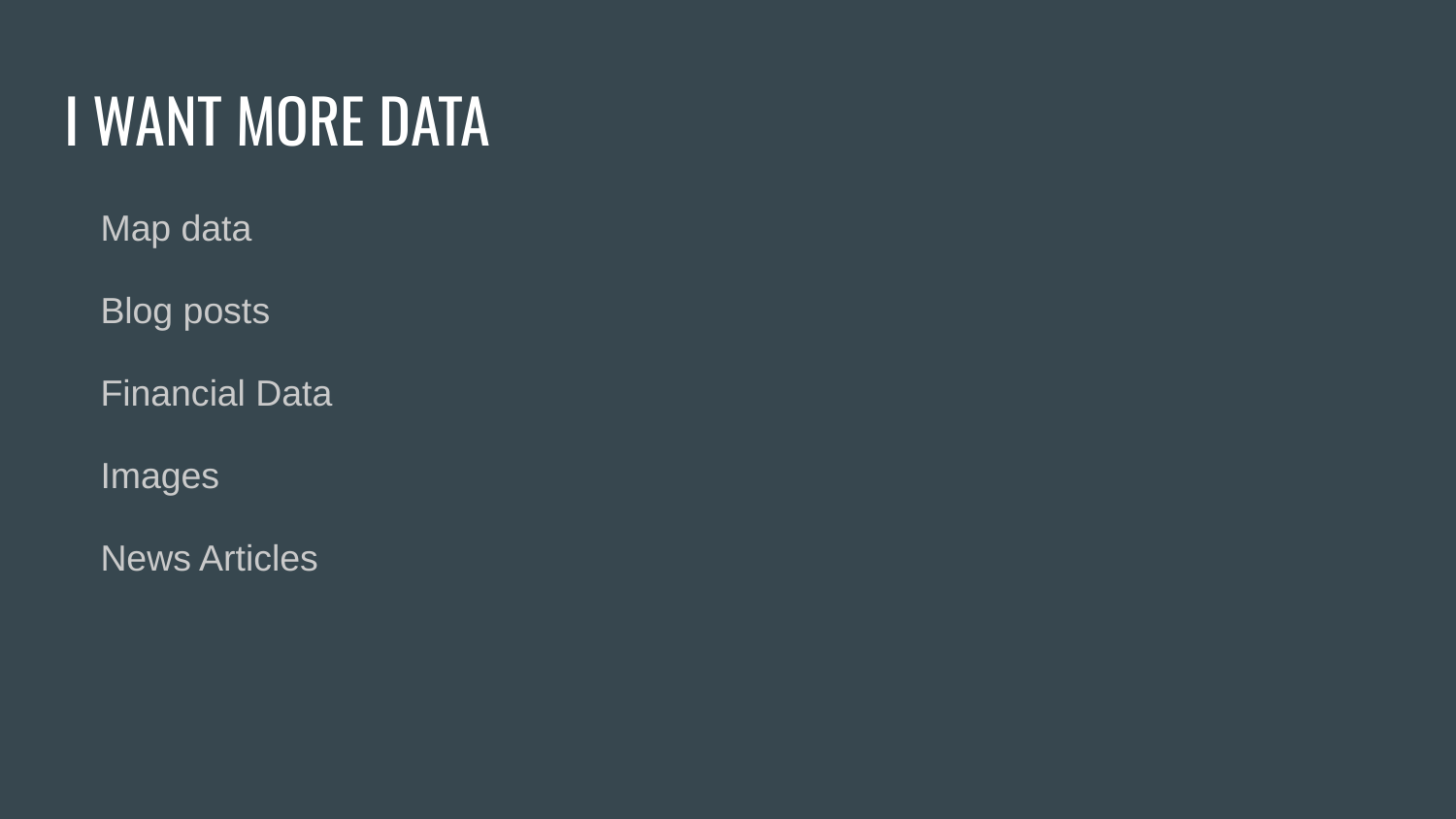

# I WANT MORE DATA
Map data
Blog posts
Financial Data
Images
News Articles